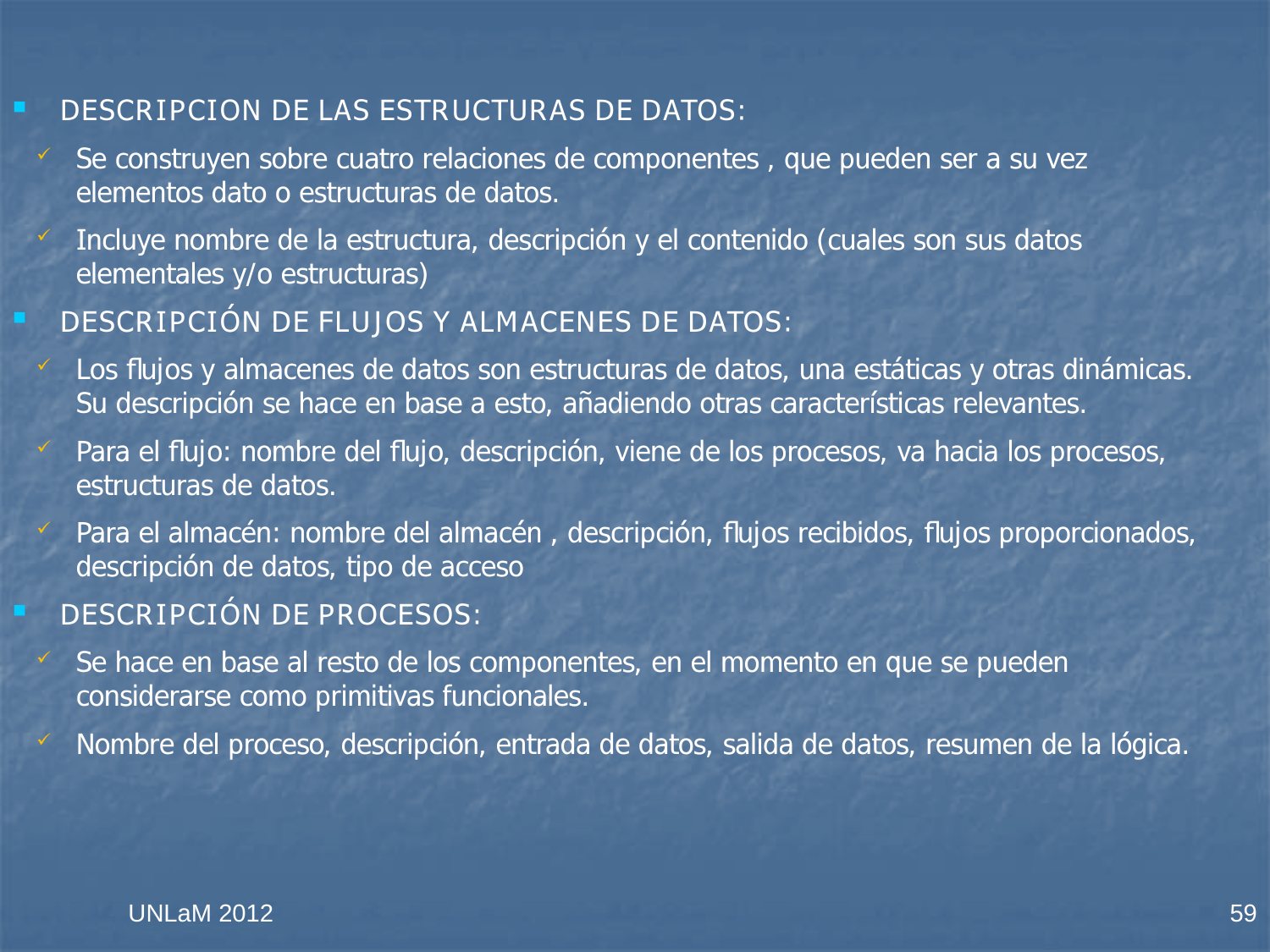

DESCRIPCION DE LAS ESTRUCTURAS DE DATOS:
Se construyen sobre cuatro relaciones de componentes , que pueden ser a su vez elementos dato o estructuras de datos.
Incluye nombre de la estructura, descripción y el contenido (cuales son sus datos elementales y/o estructuras)
DESCRIPCIÓN DE FLUJOS Y ALMACENES DE DATOS:
Los flujos y almacenes de datos son estructuras de datos, una estáticas y otras dinámicas. Su descripción se hace en base a esto, añadiendo otras características relevantes.
Para el flujo: nombre del flujo, descripción, viene de los procesos, va hacia los procesos, estructuras de datos.
Para el almacén: nombre del almacén , descripción, flujos recibidos, flujos proporcionados, descripción de datos, tipo de acceso
DESCRIPCIÓN DE PROCESOS:
Se hace en base al resto de los componentes, en el momento en que se pueden considerarse como primitivas funcionales.
Nombre del proceso, descripción, entrada de datos, salida de datos, resumen de la lógica.

UNLaM 2012
59